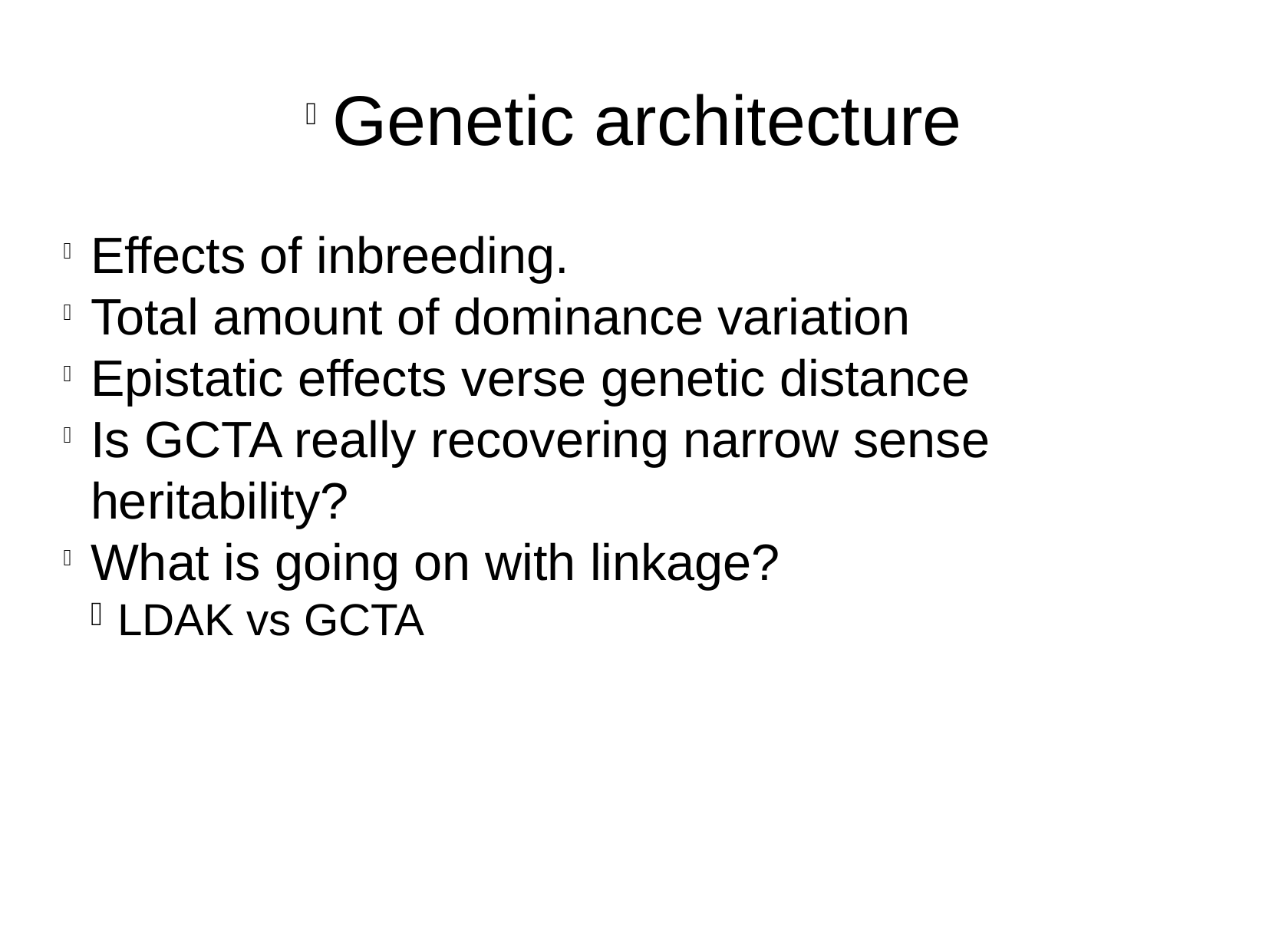

Genetic architecture
Effects of inbreeding.
Total amount of dominance variation
Epistatic effects verse genetic distance
Is GCTA really recovering narrow sense heritability?
What is going on with linkage?
LDAK vs GCTA